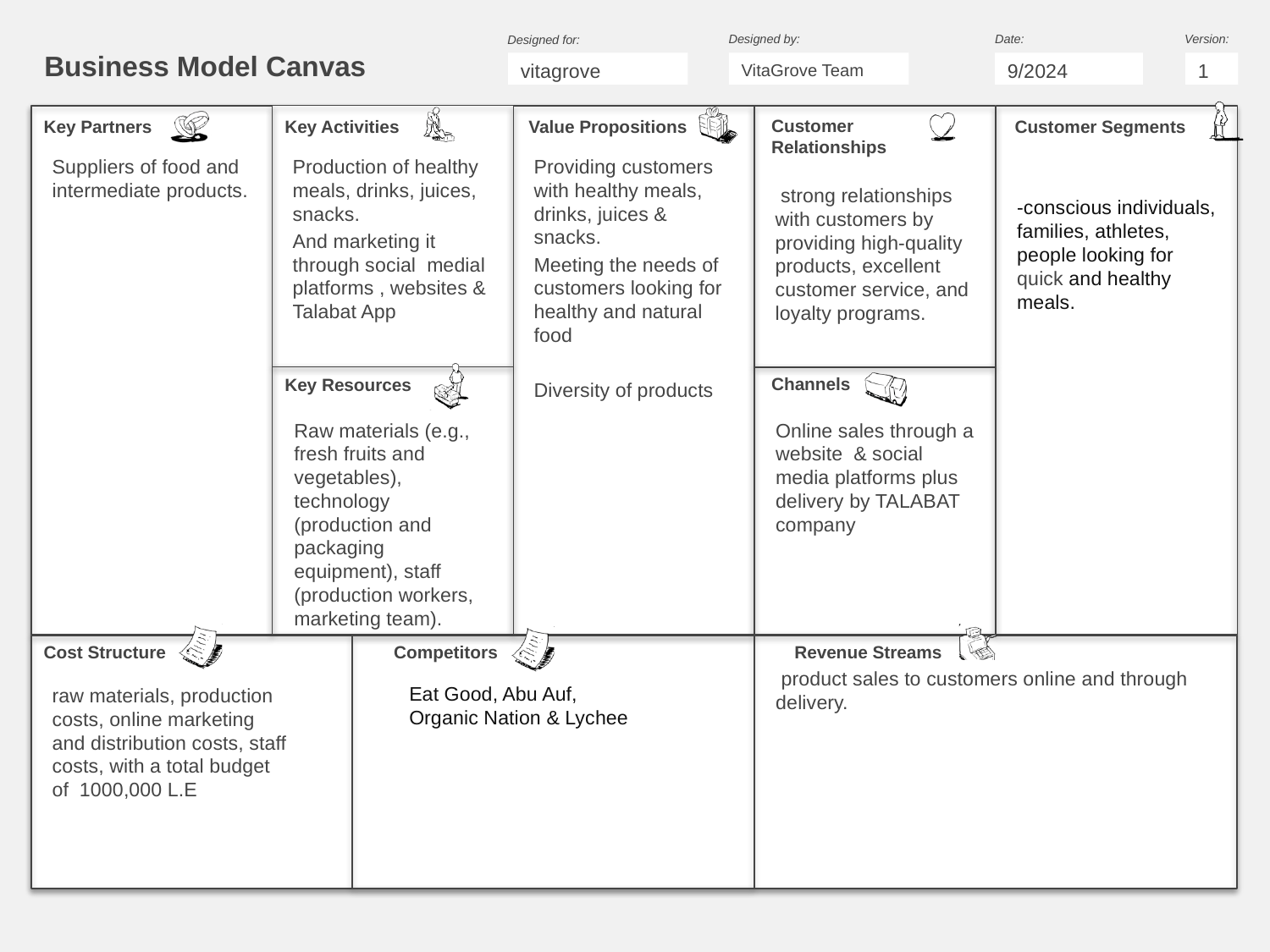

Suppliers of food and intermediate products.
vitagrove
VitaGrove Team
9/2024
1
Suppliers of food and intermediate products.
Production of healthy meals, drinks, juices, snacks.
And marketing it through social  medial platforms , websites & Talabat App
Providing customers with healthy meals, drinks, juices & snacks.
Meeting the needs of customers looking for healthy and natural food

Diversity of products

 strong relationships with customers by providing high-quality products, excellent customer service, and loyalty programs.
-conscious individuals, families, athletes, people looking for quick and healthy meals.
Raw materials (e.g., fresh fruits and vegetables), technology (production and packaging equipment), staff (production workers, marketing team).
Online sales through a website  & social media platforms plus delivery by TALABAT company
 product sales to customers online and through delivery.
Eat Good, Abu Auf, Organic Nation & Lychee
raw materials, production costs, online marketing and distribution costs, staff costs, with a total budget of  1000,000 L.E